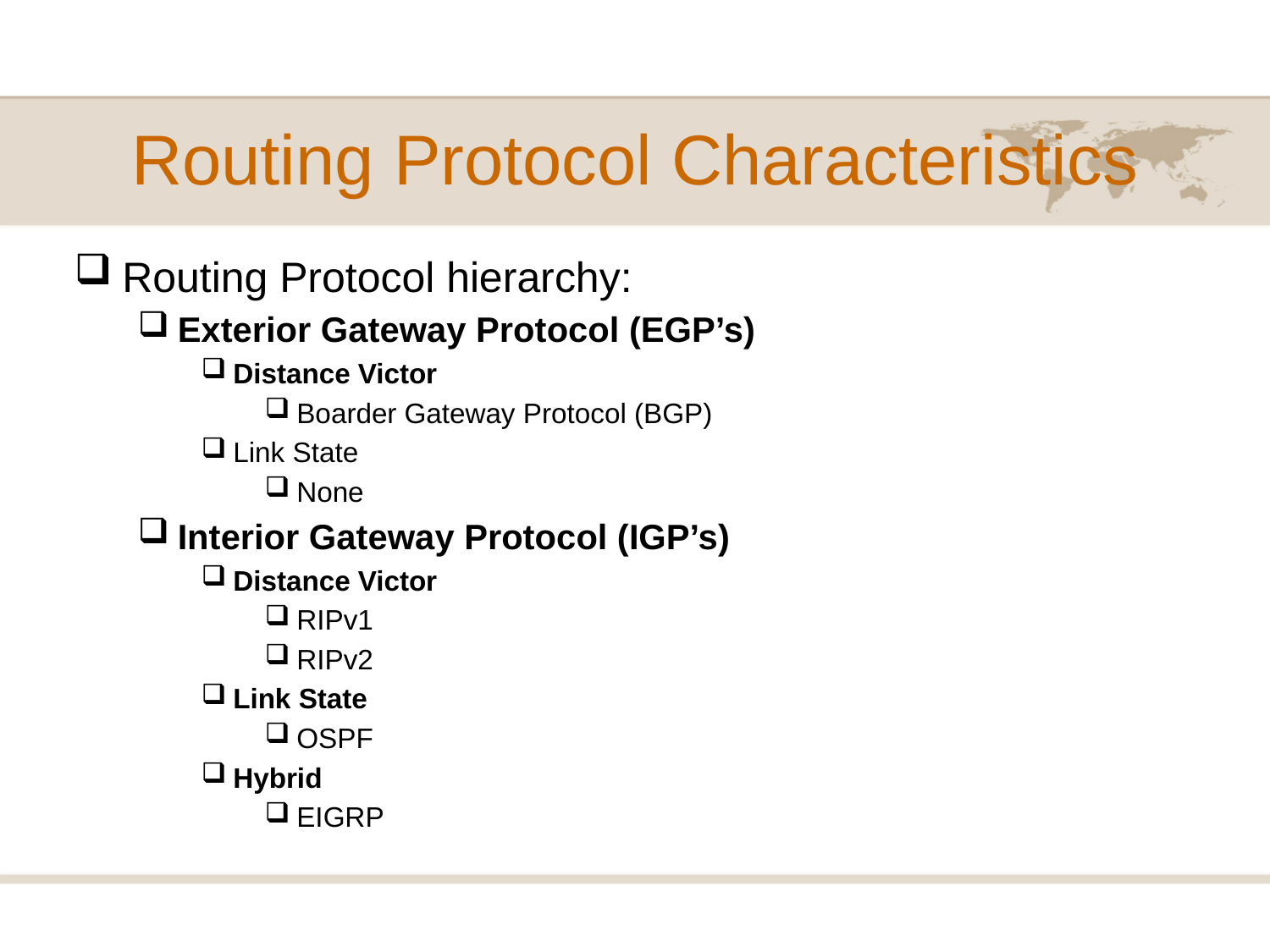

# Routing Protocol Characteristics
Routing Protocol hierarchy:
Exterior Gateway Protocol (EGP’s)
Distance Victor
Boarder Gateway Protocol (BGP)
Link State
None
Interior Gateway Protocol (IGP’s)
Distance Victor
RIPv1
RIPv2
Link State
OSPF
Hybrid
EIGRP